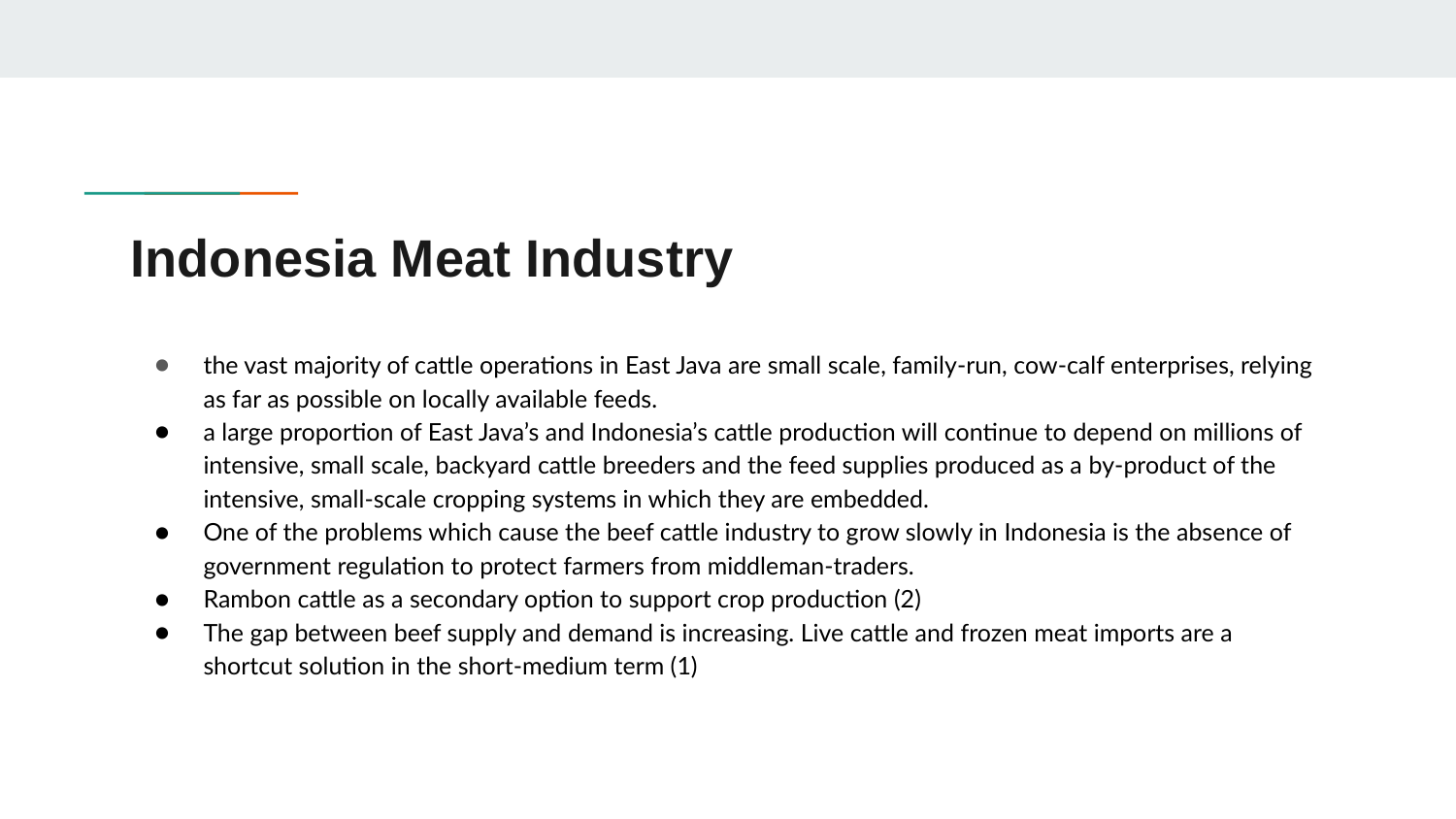

# Indonesia Meat Industry
the vast majority of cattle operations in East Java are small scale, family-run, cow-calf enterprises, relying as far as possible on locally available feeds.
a large proportion of East Java’s and Indonesia’s cattle production will continue to depend on millions of intensive, small scale, backyard cattle breeders and the feed supplies produced as a by-product of the intensive, small-scale cropping systems in which they are embedded.
One of the problems which cause the beef cattle industry to grow slowly in Indonesia is the absence of government regulation to protect farmers from middleman-traders.
Rambon cattle as a secondary option to support crop production (2)
The gap between beef supply and demand is increasing. Live cattle and frozen meat imports are a shortcut solution in the short-medium term (1)